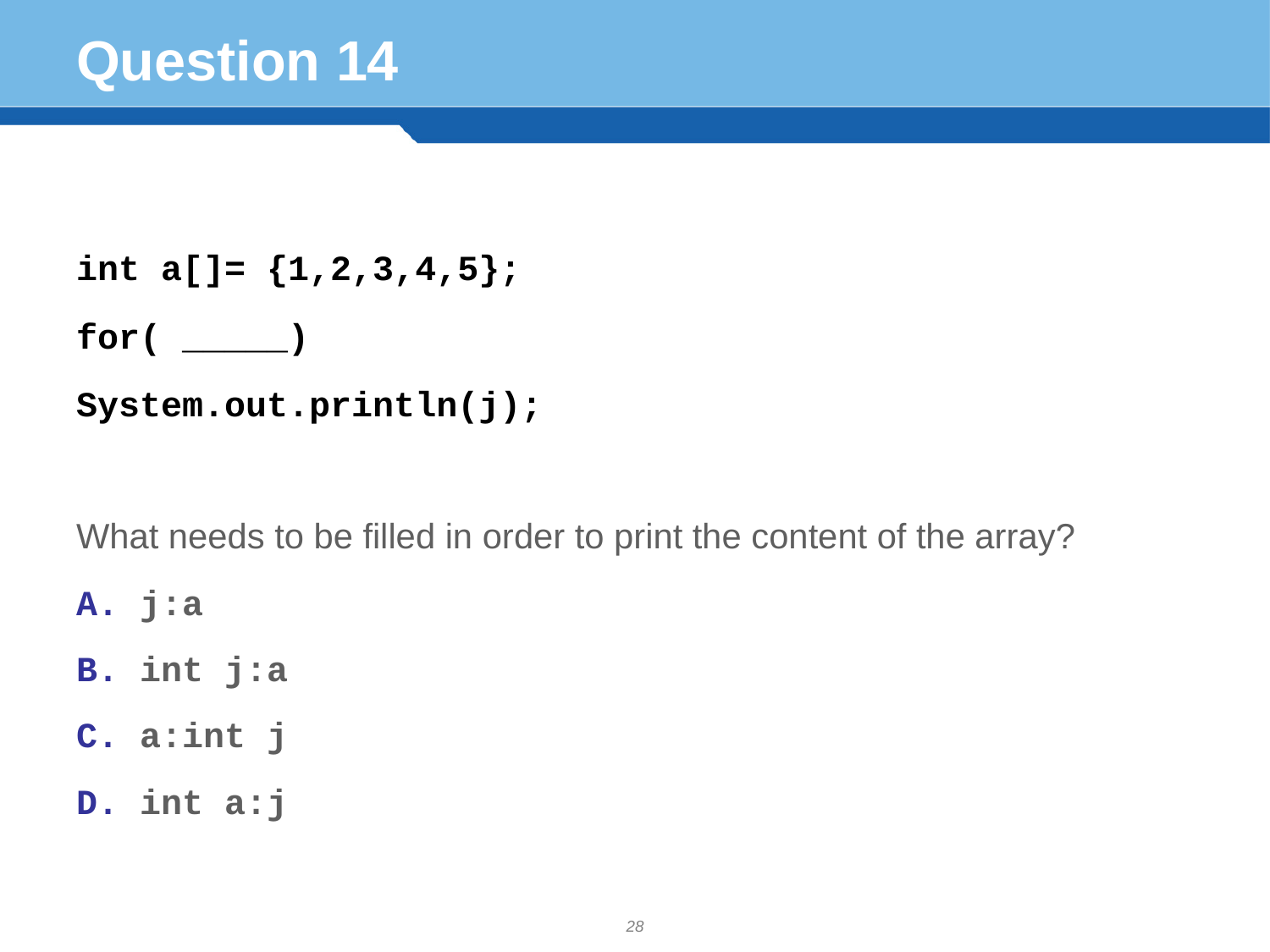

# Question 14
int a[]= {1,2,3,4,5};
for( _____)
System.out.println(j);

What needs to be filled in order to print the content of the array?
j:a
int j:a
a:int j
int a:j
28